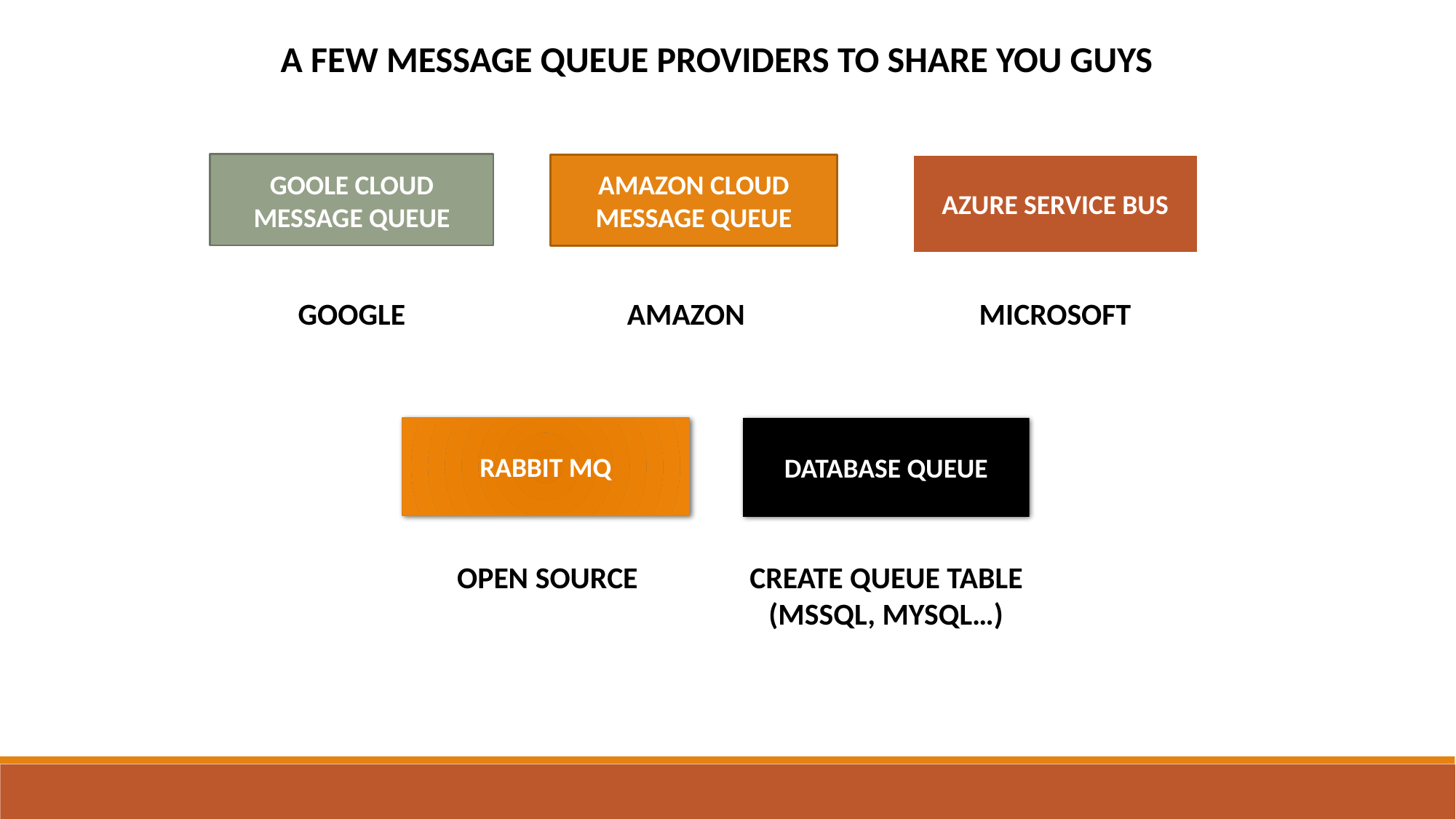

A FEW MESSAGE QUEUE PROVIDERS TO SHARE YOU GUYS
GOOLE CLOUD MESSAGE QUEUE
AZURE SERVICE BUS
AMAZON CLOUD MESSAGE QUEUE
GOOGLE
AMAZON
MICROSOFT
RABBIT MQ
DATABASE QUEUE
OPEN SOURCE
CREATE QUEUE TABLE (MSSQL, MYSQL…)